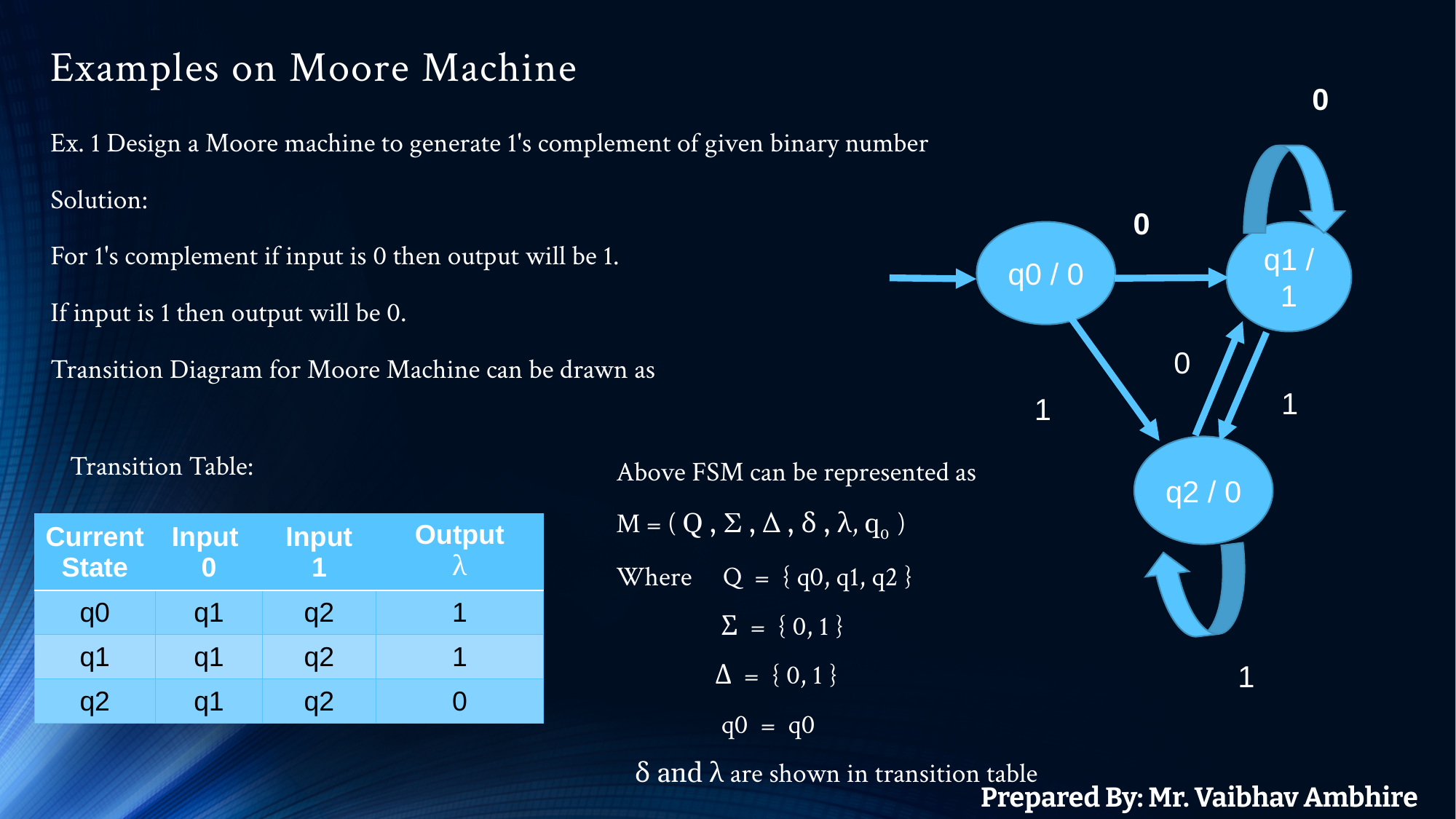

# Examples on Moore Machine
0
Ex. 1 Design a Moore machine to generate 1's complement of given binary number
Solution:
For 1's complement if input is 0 then output will be 1.
If input is 1 then output will be 0.
Transition Diagram for Moore Machine can be drawn as

0
q0 / 0
q1 / 1
0
1
1
Transition Table:
Above FSM can be represented as
M = ( Q , Σ , Δ , δ , λ, q0  )
Where     Q  =  { q0, q1, q2 }
                 Σ  =  { 0, 1 }
                Δ  =  { 0, 1 }
                 q0  =  q0
   δ and λ are shown in transition table
q2 / 0
| Current State | Input  0 | Input 1 | Output λ |
| --- | --- | --- | --- |
| q0 | q1 | q2 | 1 |
| q1 | q1 | q2 | 1 |
| q2 | q1 | q2 | 0 |

1